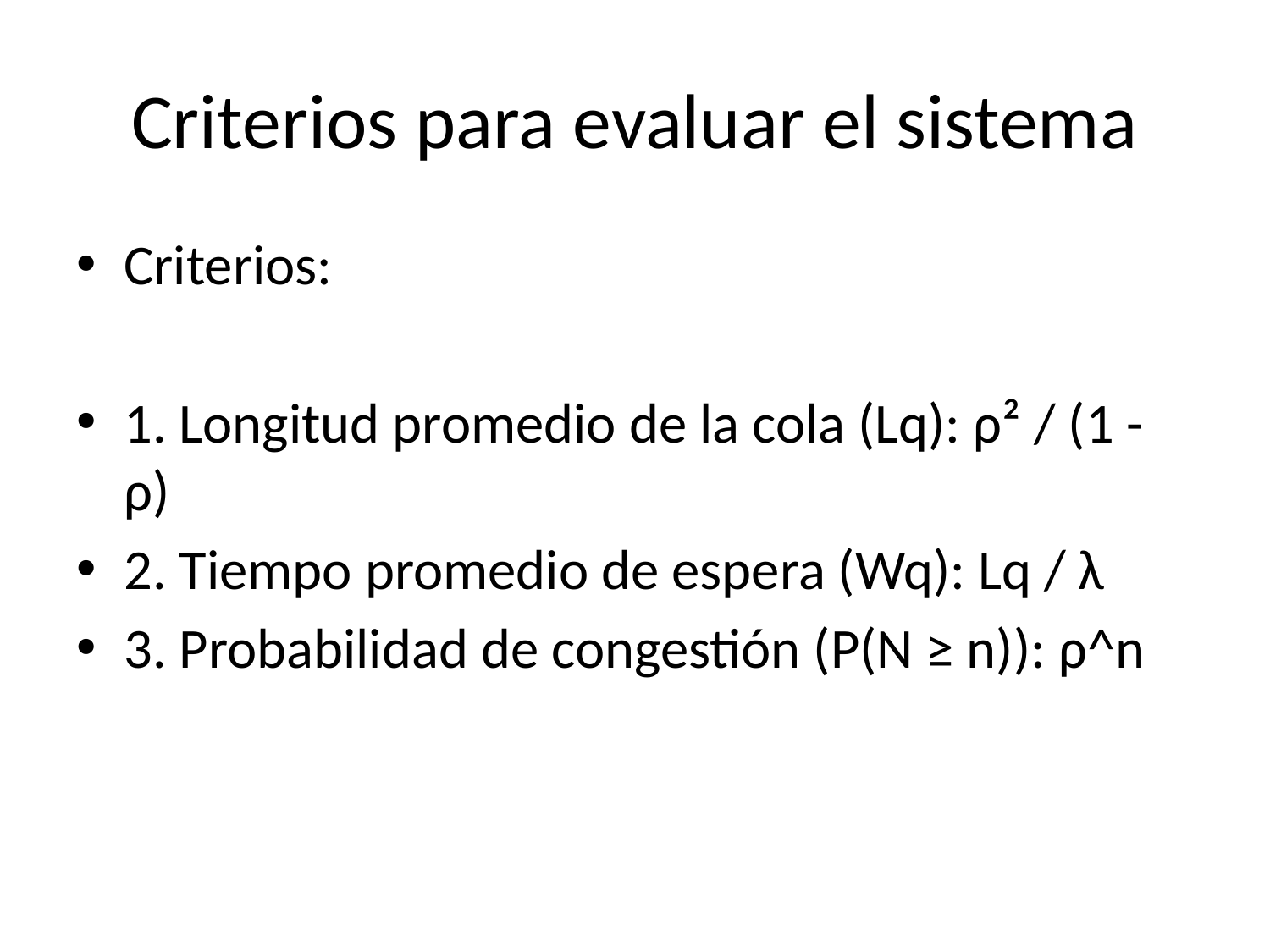

# Criterios para evaluar el sistema
Criterios:

1. Longitud promedio de la cola (Lq): ρ² / (1 - ρ)
2. Tiempo promedio de espera (Wq): Lq / λ
3. Probabilidad de congestión (P(N ≥ n)): ρ^n